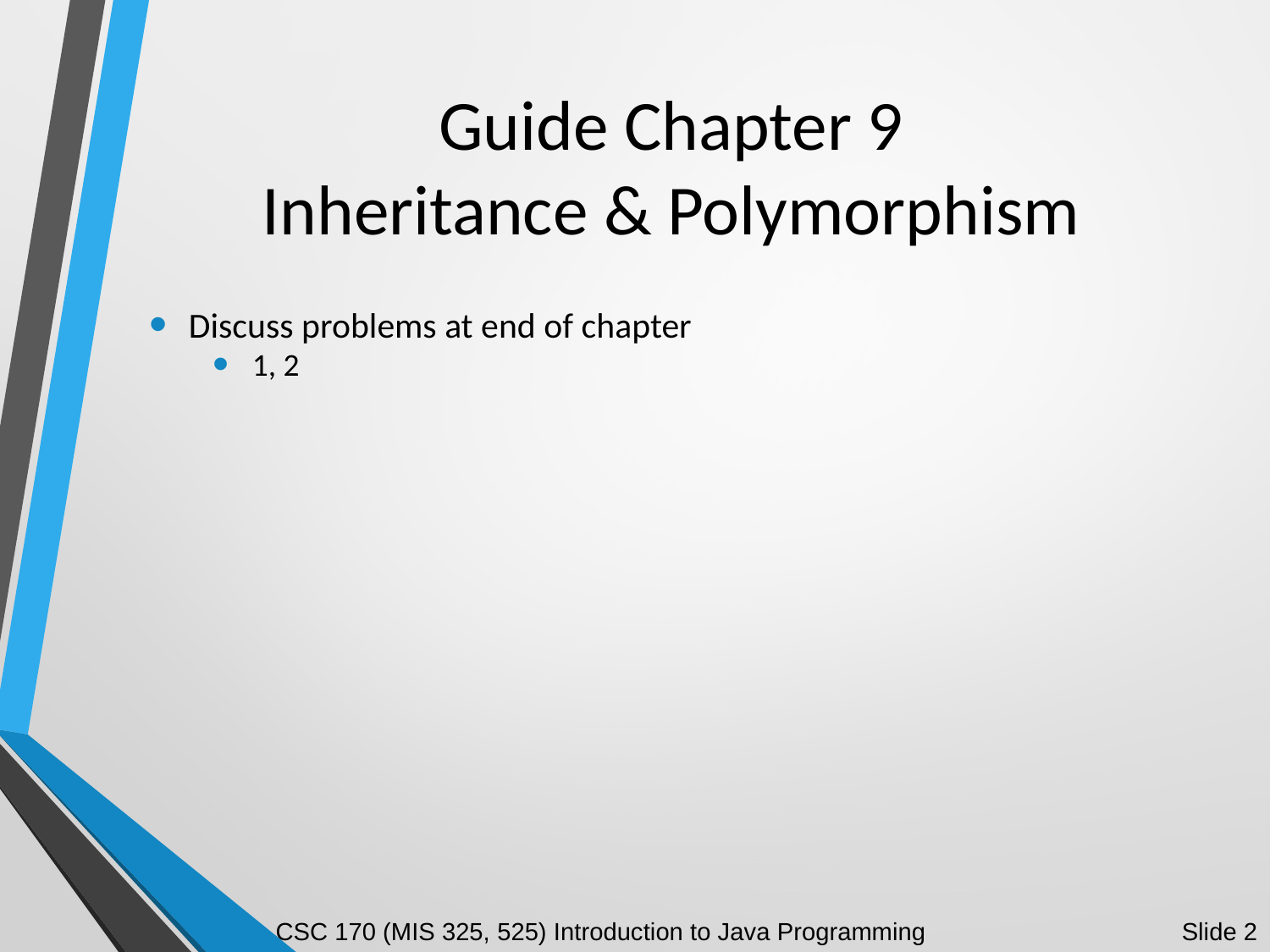

# Guide Chapter 9 Inheritance & Polymorphism
Discuss problems at end of chapter
1, 2